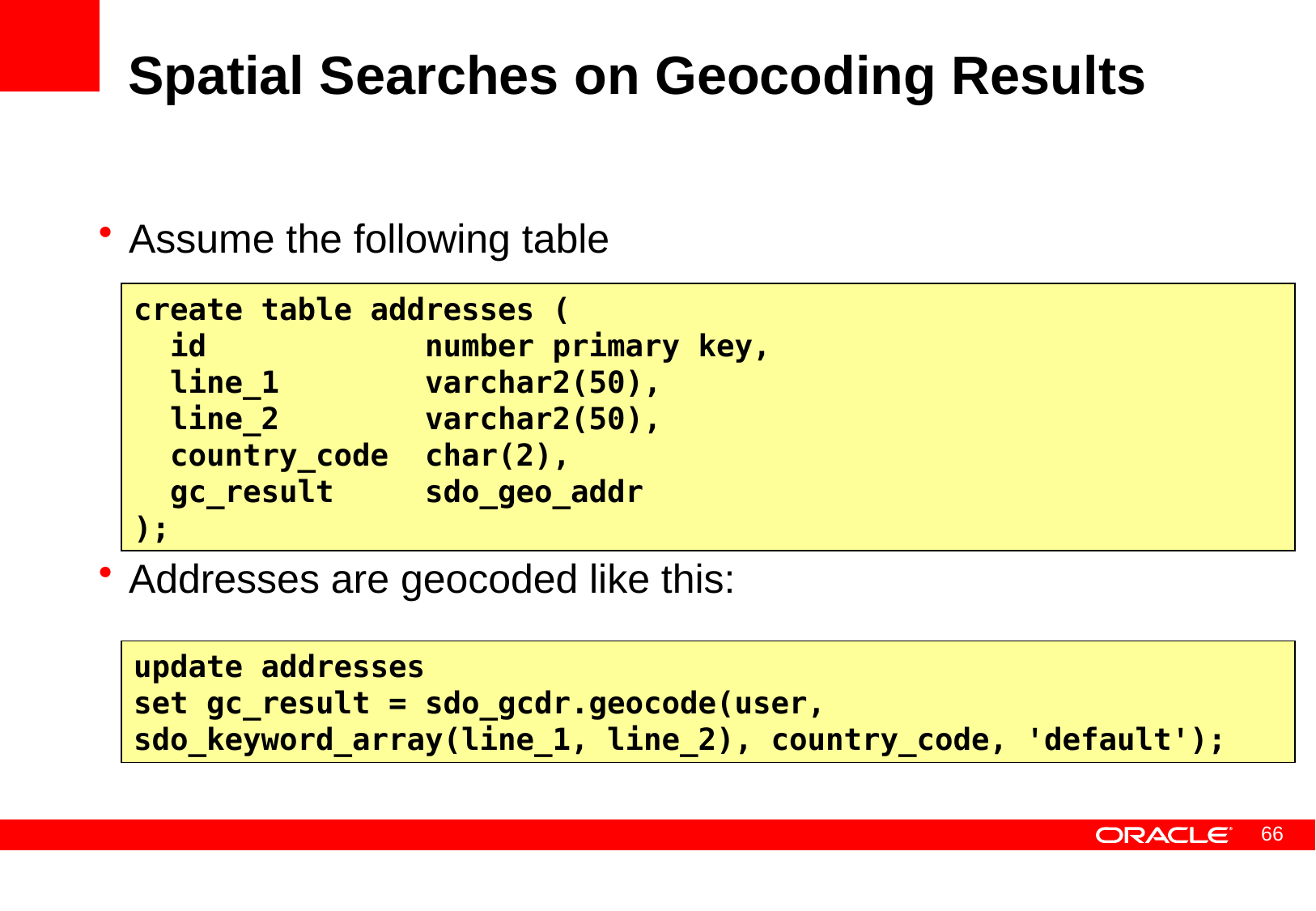

# Spatial Searches on Geocoding Results
Assume the following table

Addresses are geocoded like this:
create table addresses (
  id            number primary key,
  line_1        varchar2(50),
  line_2        varchar2(50),
  country_code  char(2),
  gc_result     sdo_geo_addr
);
update addresses
set gc_result = sdo_gcdr.geocode(user, sdo_keyword_array(line_1, line_2), country_code, 'default');